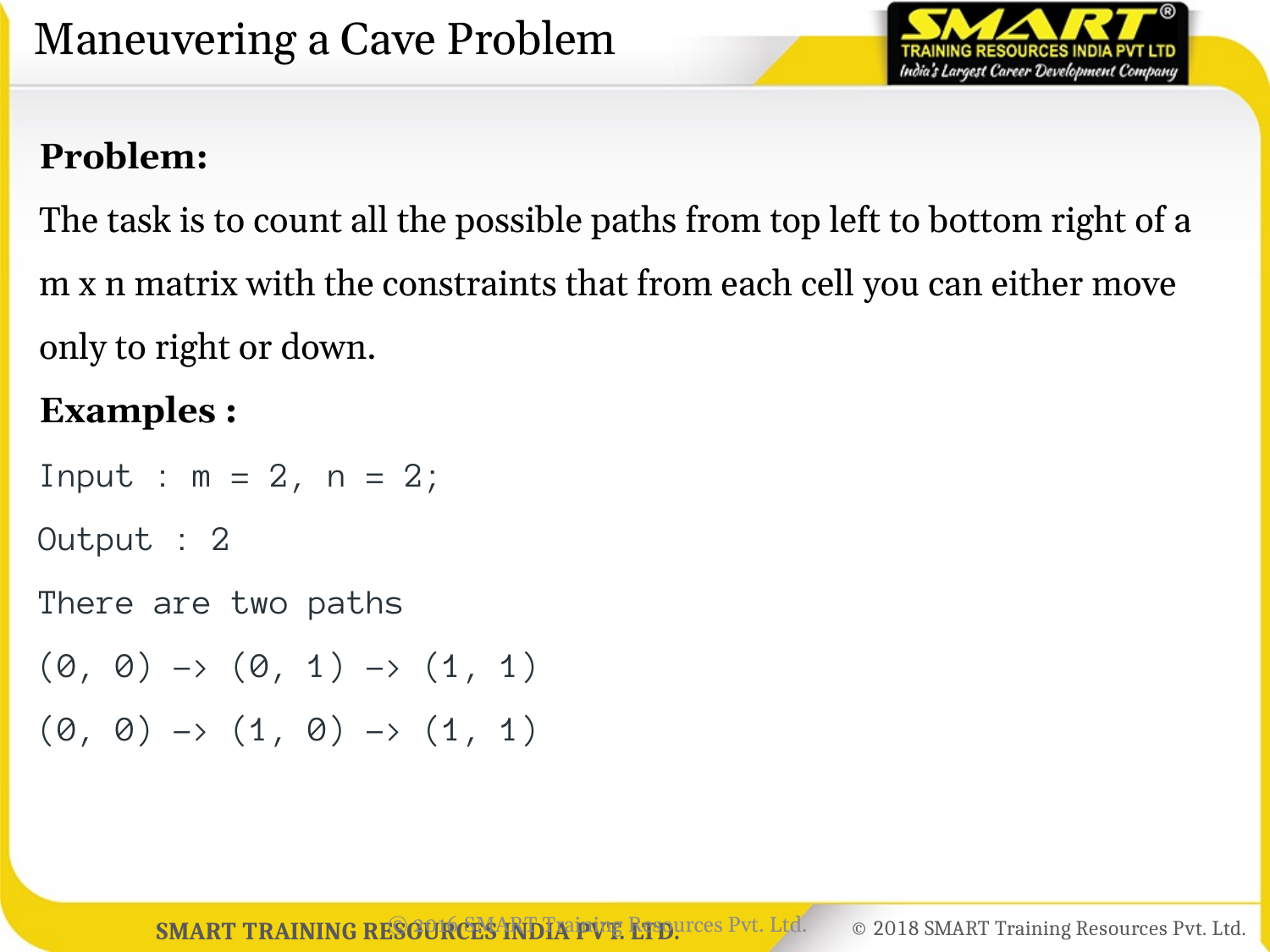

# Maneuvering a Cave Problem
Problem:
The task is to count all the possible paths from top left to bottom right of a m x n matrix with the constraints that from each cell you can either move only to right or down.
Examples :
Input : m = 2, n = 2;
Output : 2
There are two paths
(0, 0) -> (0, 1) -> (1, 1)
(0, 0) -> (1, 0) -> (1, 1)

© 2016 SMART Training Resources Pvt. Ltd.